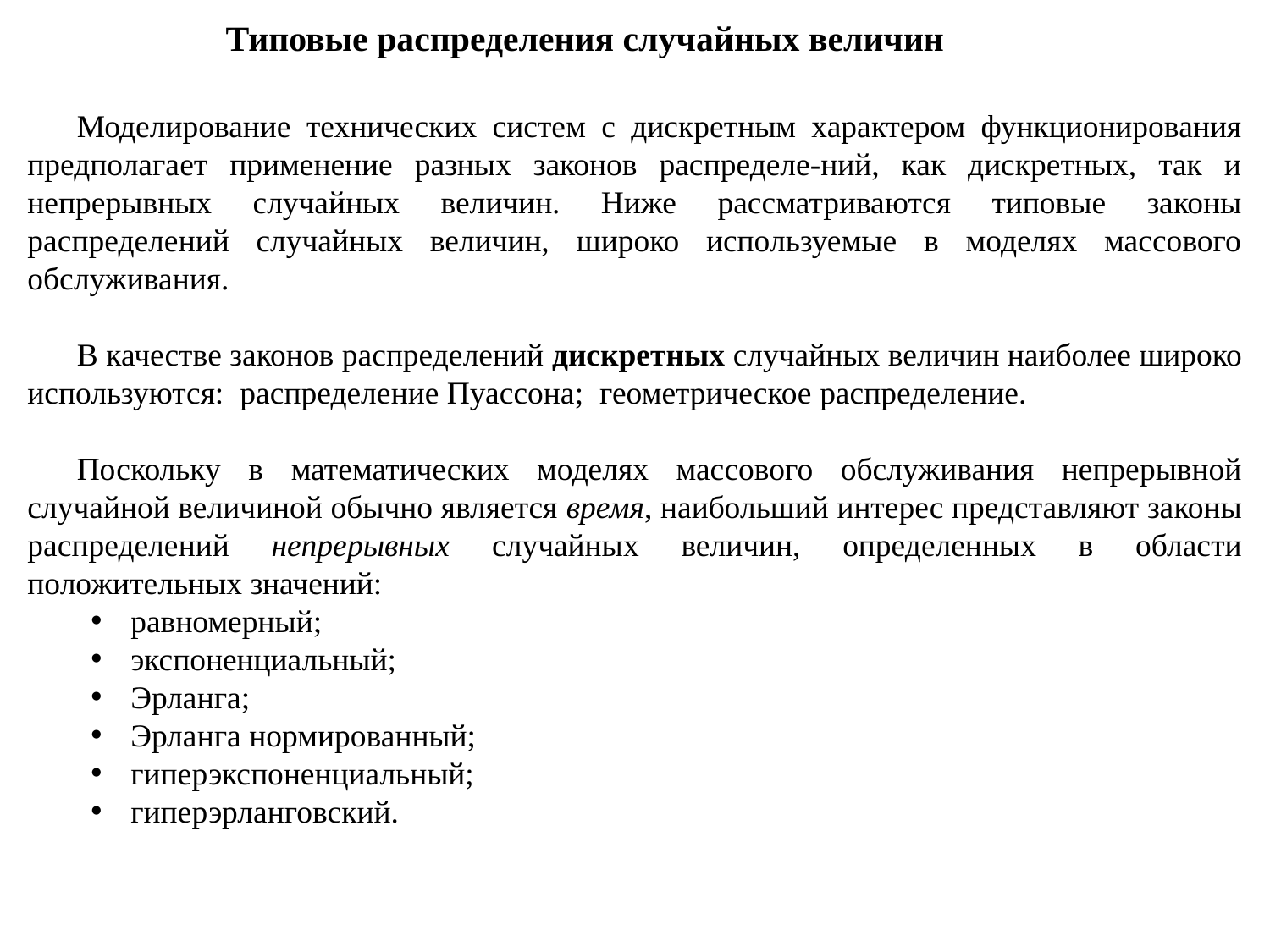

Типовые распределения случайных величин
Моделирование технических систем с дискретным характером функционирования предполагает применение разных законов распределе-ний, как дискретных, так и непрерывных случайных величин. Ниже рассматриваются типовые законы распределений случайных величин, широко используемые в моделях массового обслуживания.

В качестве законов распределений дискретных случайных величин наиболее широко используются:  распределение Пуассона;  геометрическое распределение.

Поскольку в математических моделях массового обслуживания непрерывной случайной величиной обычно является время, наибольший интерес представляют законы распределений непрерывных случайных величин, определенных в области положительных значений:
равномерный;
экспоненциальный;
Эрланга;
Эрланга нормированный;
гиперэкспоненциальный;
гиперэрланговский.